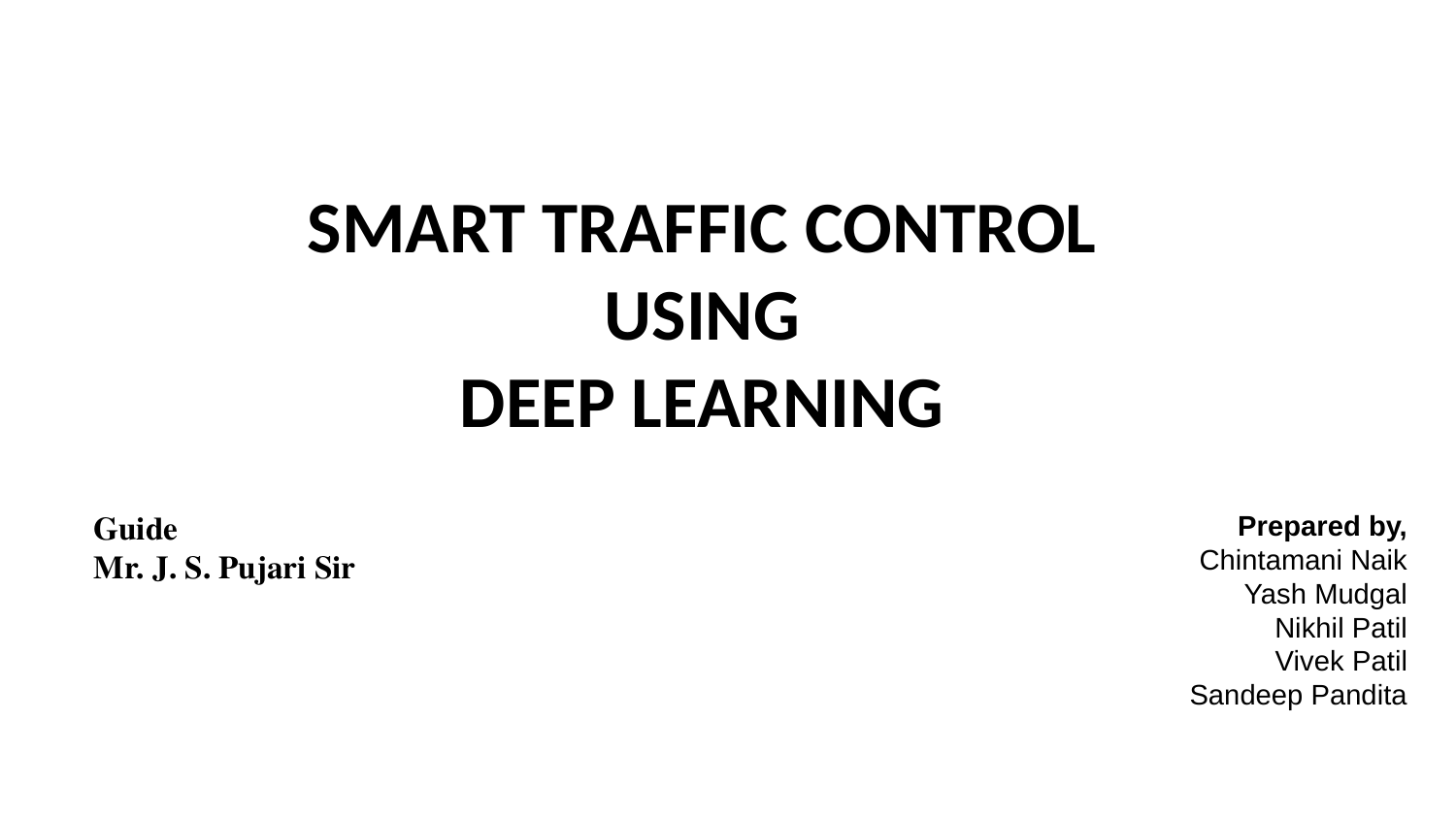

# SMART TRAFFIC CONTROL USING DEEP LEARNING
Guide
Mr. J. S. Pujari Sir
Prepared by,
Chintamani Naik
Yash Mudgal
Nikhil Patil
Vivek Patil
Sandeep Pandita